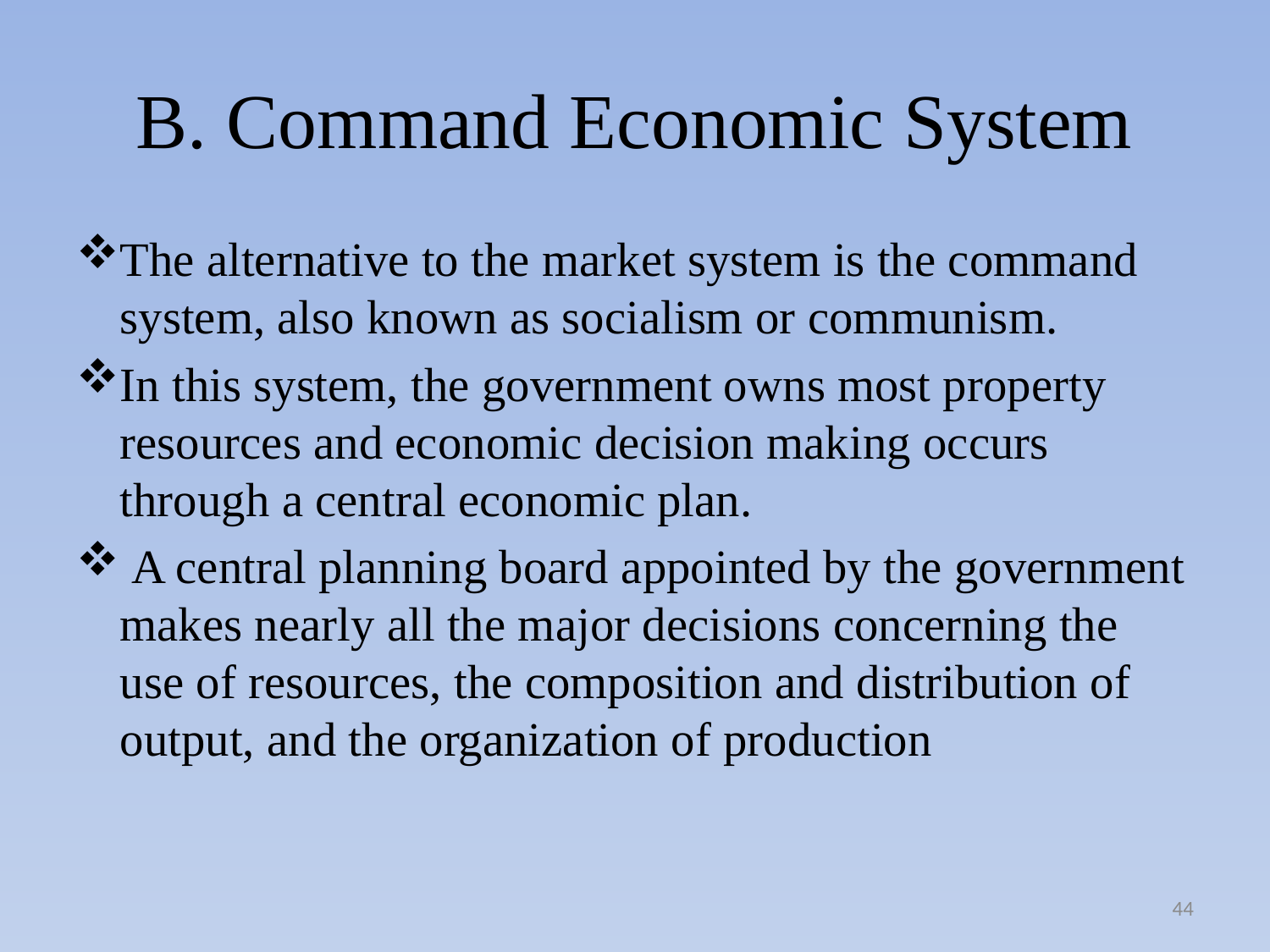

# B. Command Economic System
The alternative to the market system is the command system, also known as socialism or communism.
In this system, the government owns most property resources and economic decision making occurs through a central economic plan.
 A central planning board appointed by the government makes nearly all the major decisions concerning the use of resources, the composition and distribution of output, and the organization of production
44